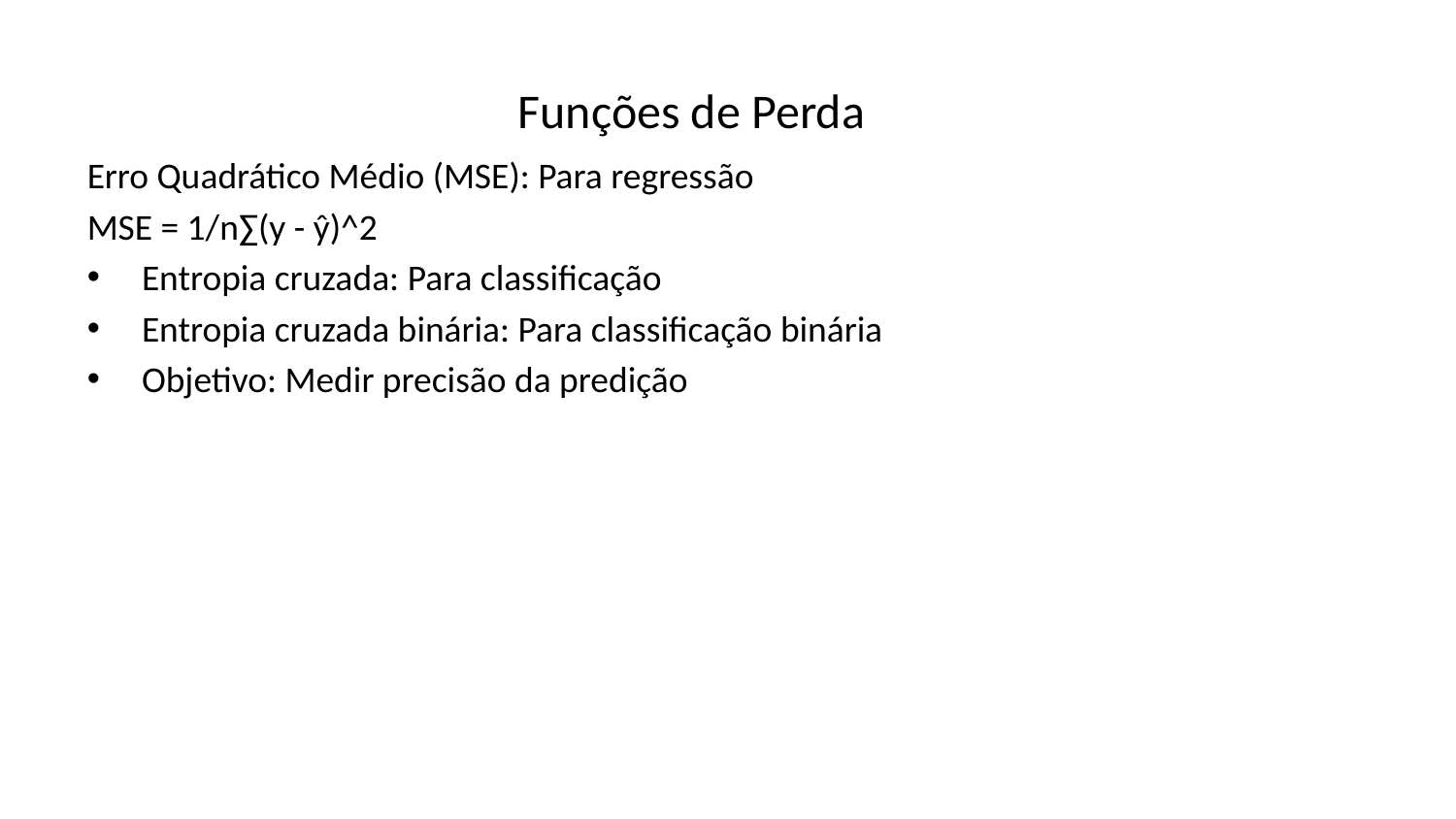

Funções de Perda
Erro Quadrático Médio (MSE): Para regressão
MSE = 1/n∑(y - ŷ)^2
Entropia cruzada: Para classificação
Entropia cruzada binária: Para classificação binária
Objetivo: Medir precisão da predição